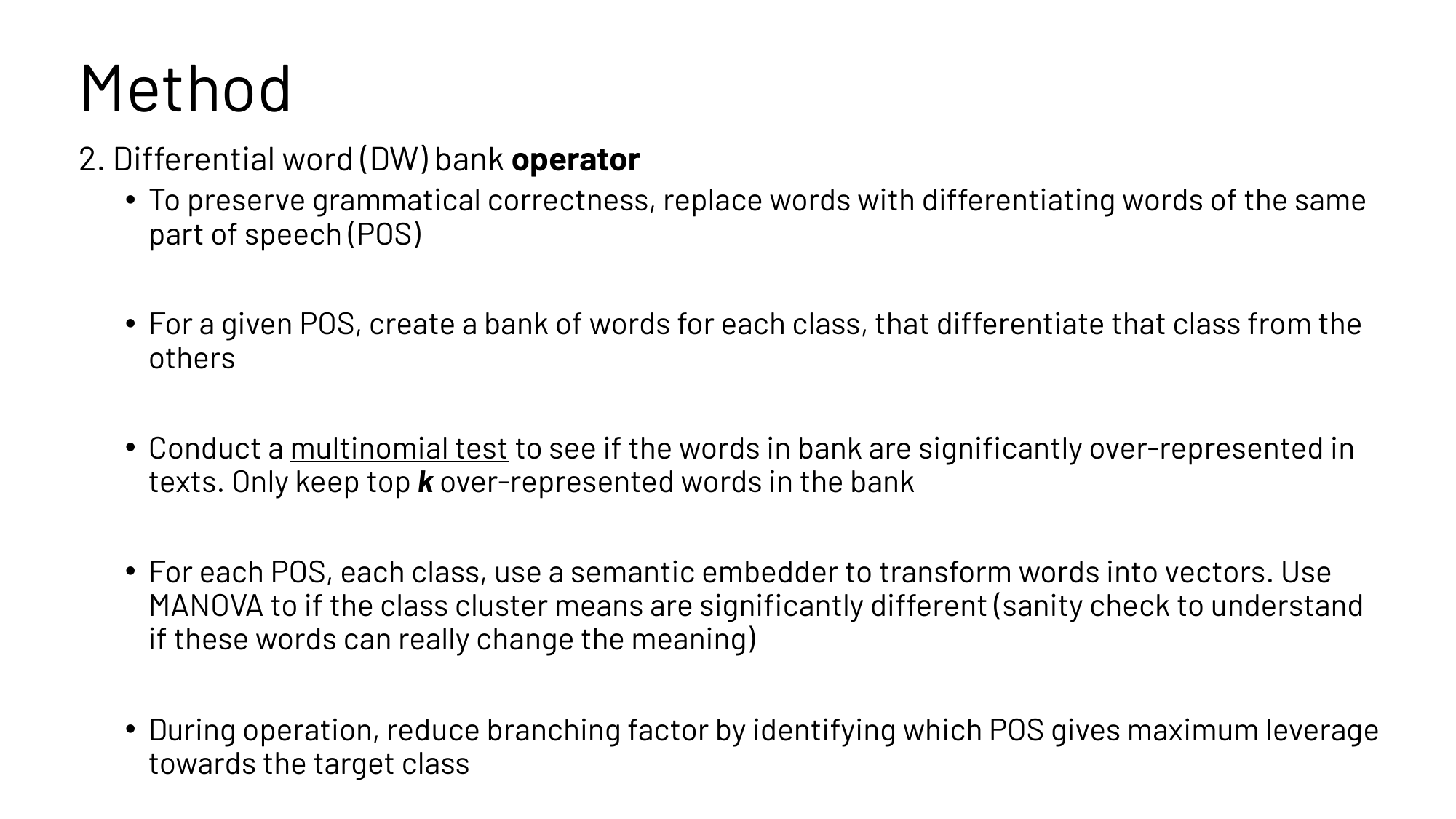

# Method
2. Differential word (DW) bank operator
﻿To preserve grammatical correctness, replace words with differentiating words of the same part of speech (POS)

﻿For a given POS, create a bank of words for each class, that differentiate that class from the others

﻿Conduct a multinomial test to see if the words in bank are significantly over-represented in texts. Only keep top k over-represented words in the bank

For each POS, each class, use a semantic embedder to transform words into vectors. Use MANOVA to if the class cluster means are significantly different (sanity check to understand if these words can really change the meaning)

During operation, reduce branching factor by identifying which POS gives maximum leverage towards the target class